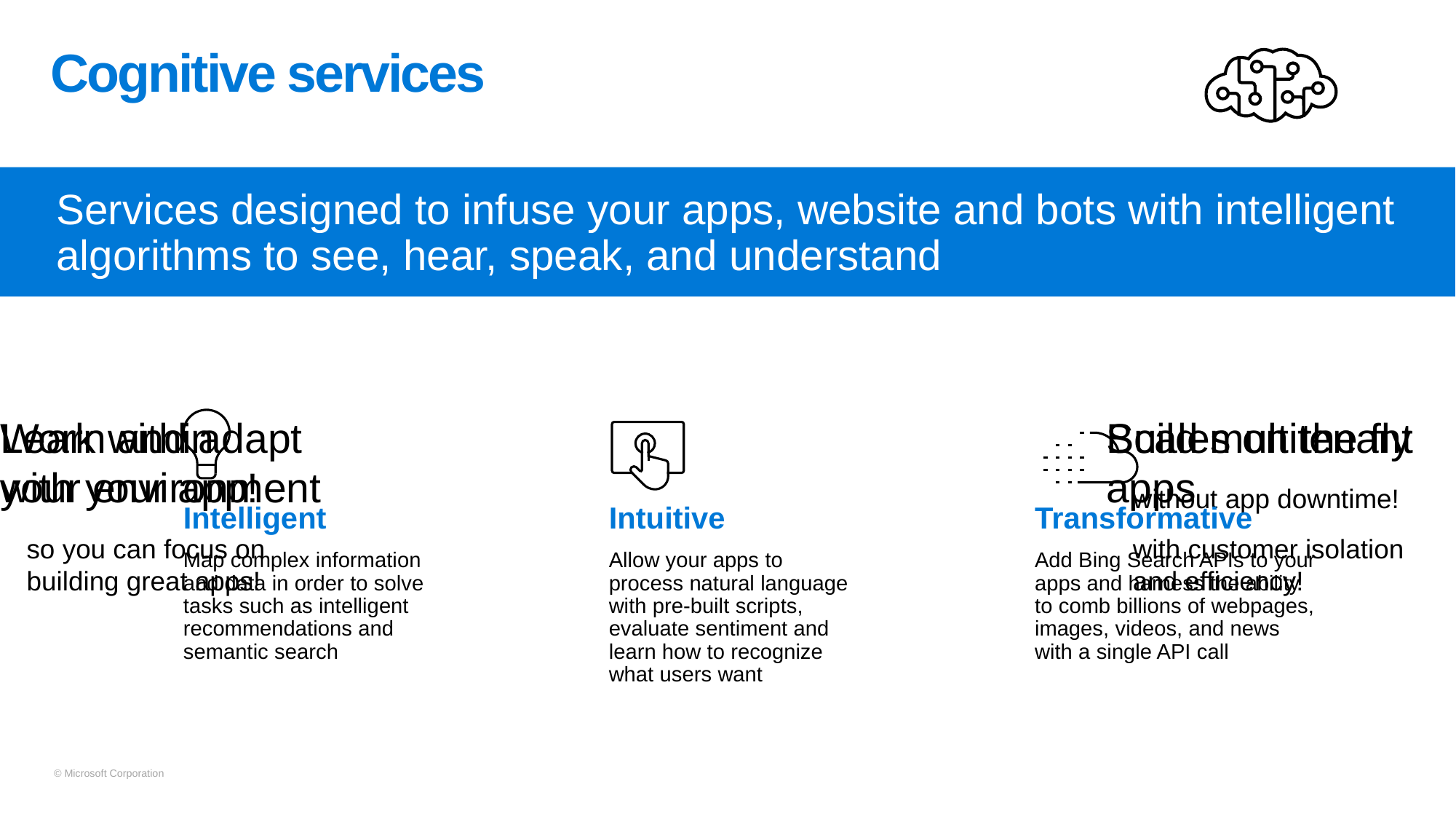

# Cognitive services

Services designed to infuse your apps, website and bots with intelligent algorithms to see, hear, speak, and understand

Intelligent
Map complex information and data in order to solve tasks such as intelligent recommendations and semantic search
Intuitive
Allow your apps to process natural language with pre-built scripts, evaluate sentiment and learn how to recognize what users want
Transformative
Add Bing Search APIs to your apps and harness the ability to comb billions of webpages, images, videos, and news with a single API call

Learn and adapt
with your app!

Work within
your environment
so you can focus on
building great apps!
Scales on the fly
without app downtime!
Build multitenant apps
with customer isolation
and efficiency!